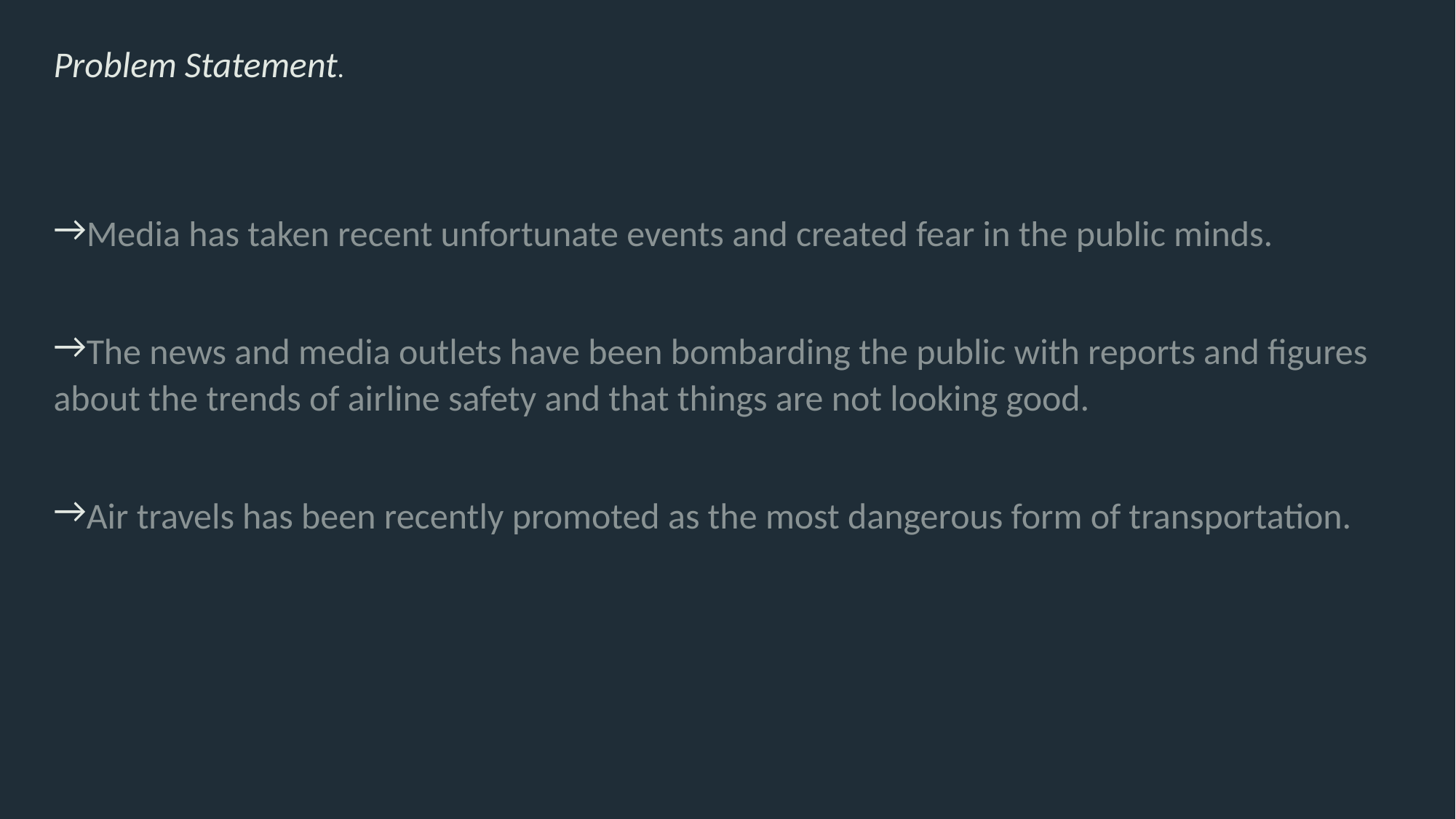

# Problem Statement.
Media has taken recent unfortunate events and created fear in the public minds.

The news and media outlets have been bombarding the public with reports and figures about the trends of airline safety and that things are not looking good.

Air travels has been recently promoted as the most dangerous form of transportation.